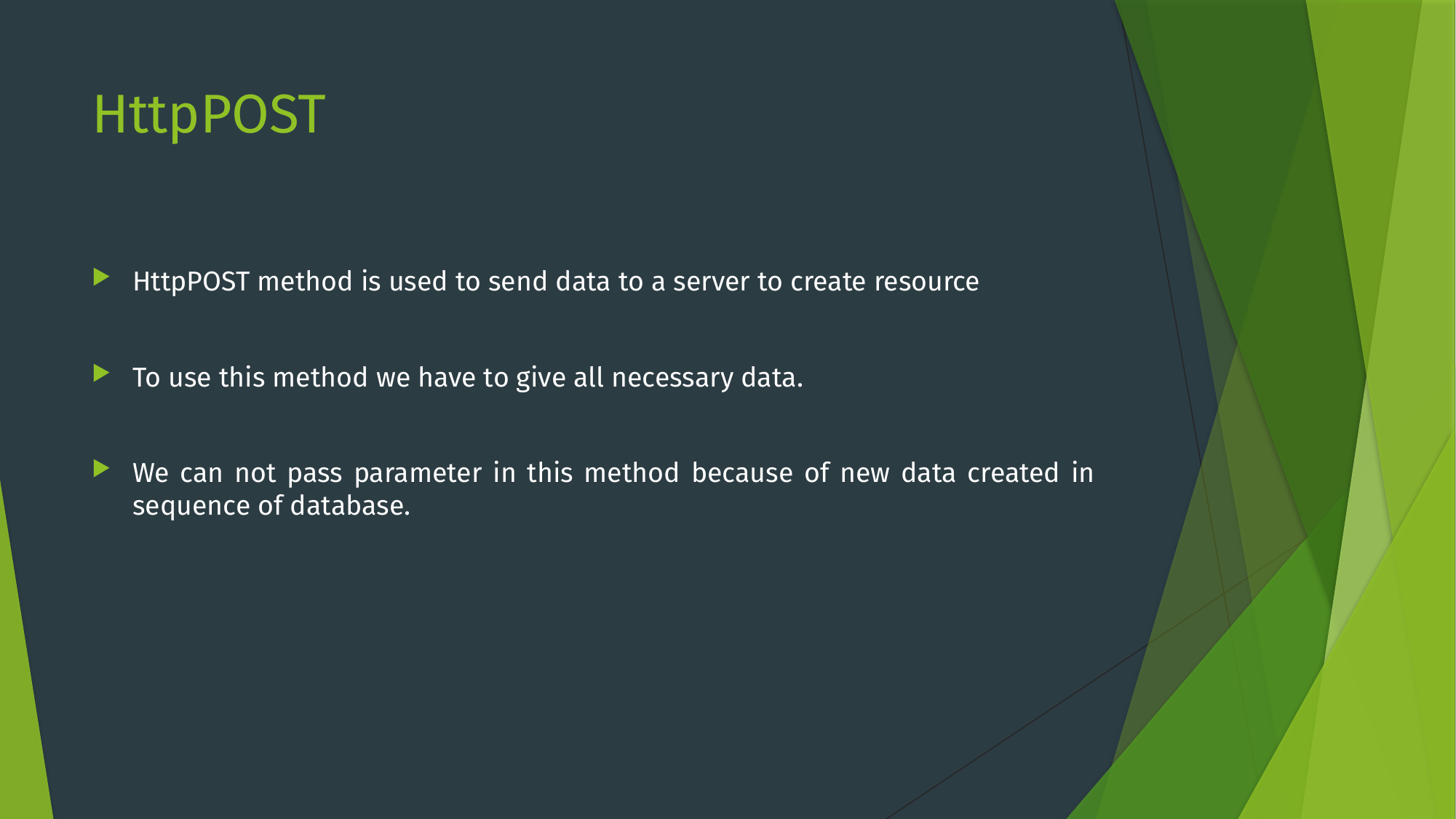

# HttpPOST
HttpPOST method is used to send data to a server to create resource

To use this method we have to give all necessary data.

We can not pass parameter in this method because of new data created in sequence of database.